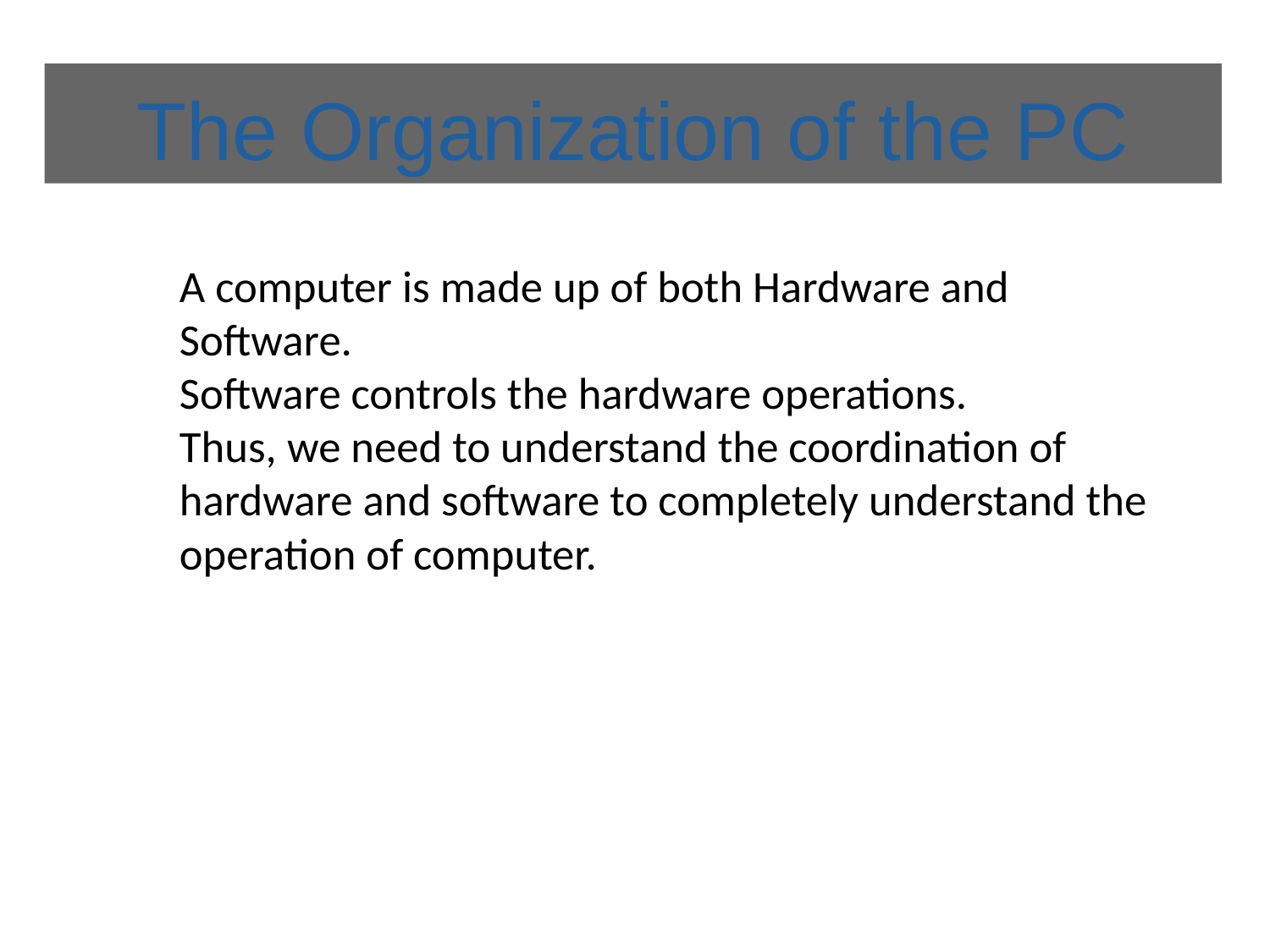

# The Organization of the PC
A computer is made up of both Hardware and Software.
Software controls the hardware operations.
Thus, we need to understand the coordination of hardware and software to completely understand the operation of computer.